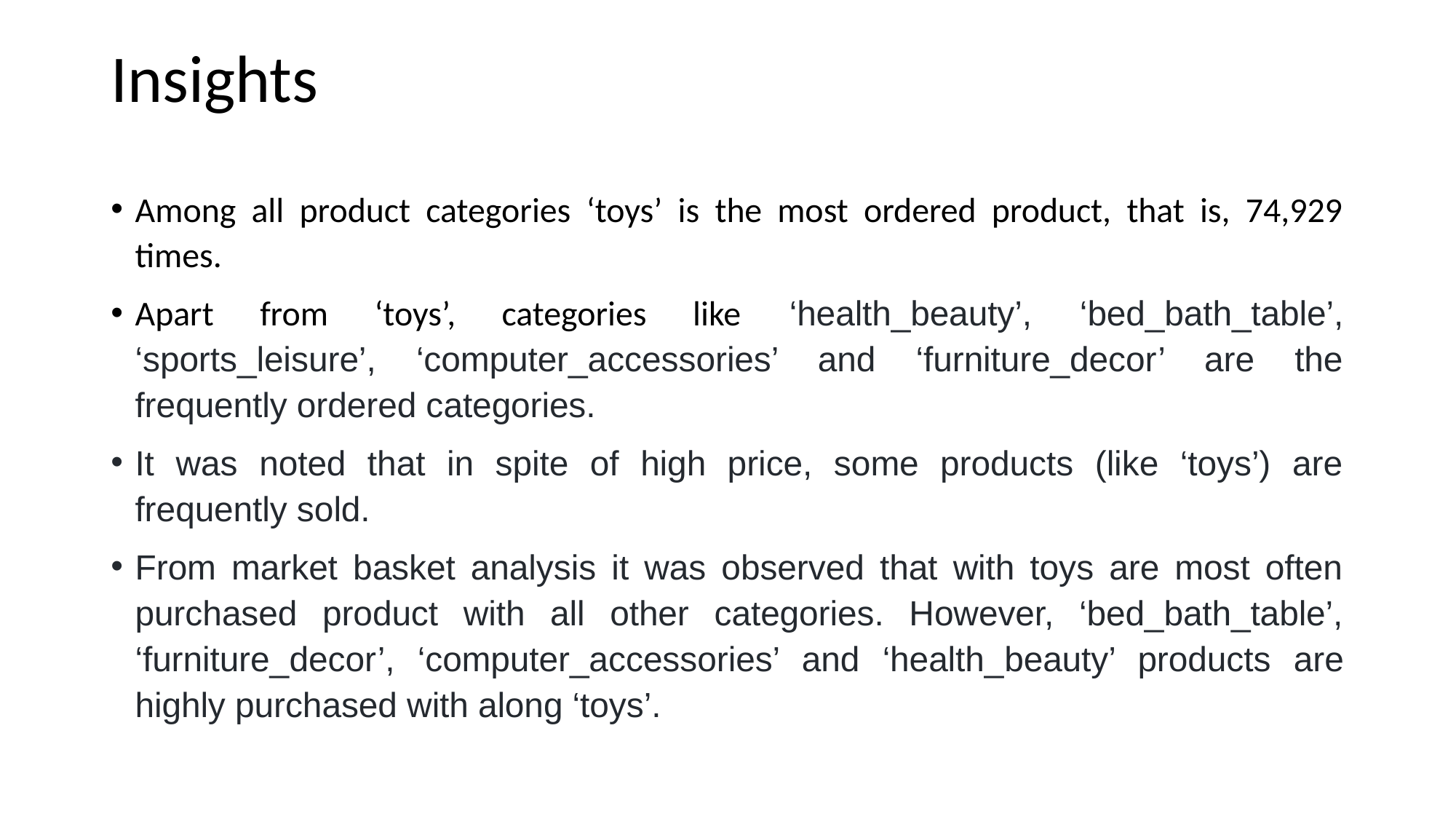

# Insights
Among all product categories ‘toys’ is the most ordered product, that is, 74,929 times.
Apart from ‘toys’, categories like ‘health_beauty’, ‘bed_bath_table’, ‘sports_leisure’, ‘computer_accessories’ and ‘furniture_decor’ are the frequently ordered categories.
It was noted that in spite of high price, some products (like ‘toys’) are frequently sold.
From market basket analysis it was observed that with toys are most often purchased product with all other categories. However, ‘bed_bath_table’, ‘furniture_decor’, ‘computer_accessories’ and ‘health_beauty’ products are highly purchased with along ‘toys’.